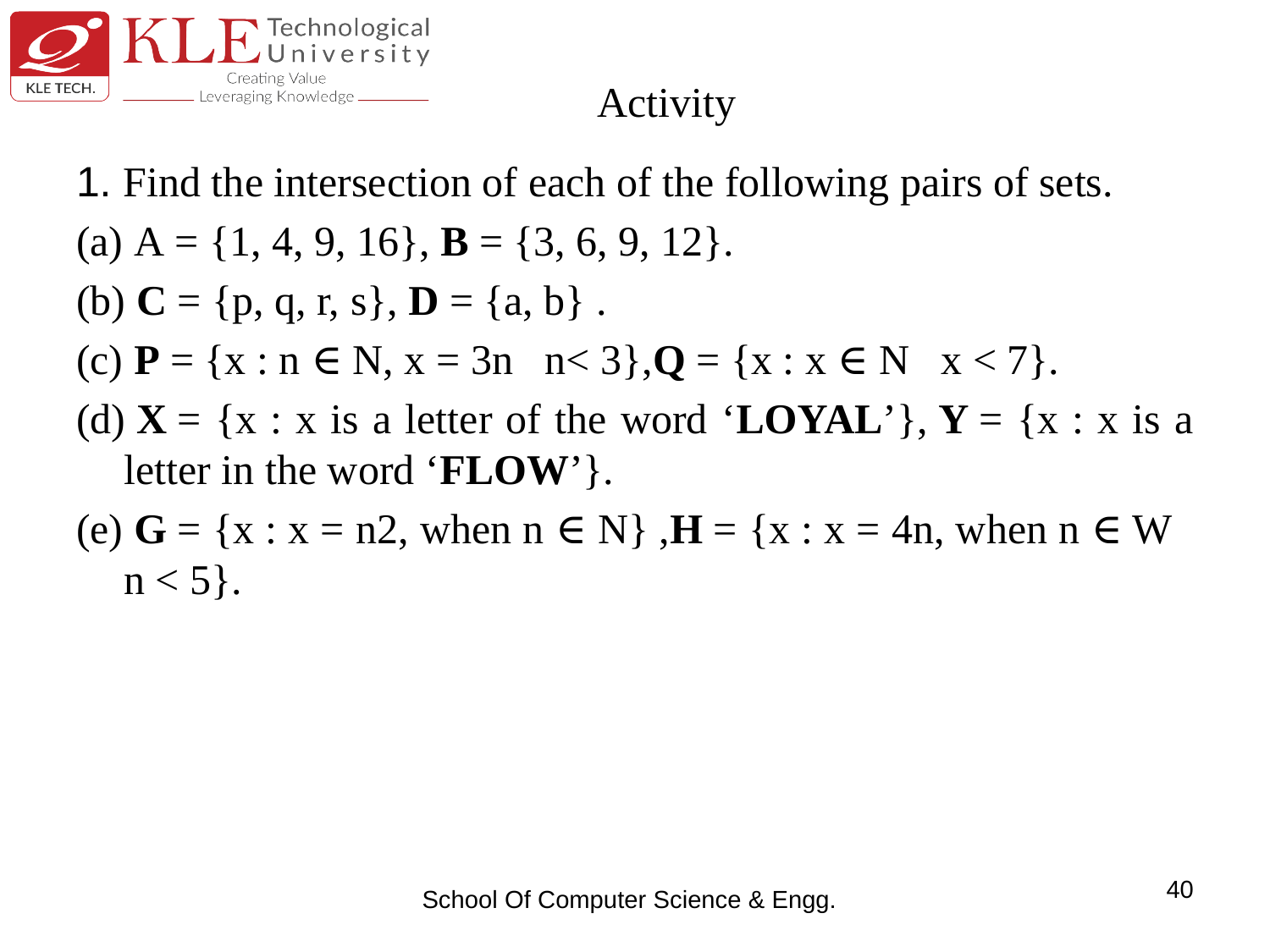

# Activity
1. Find the intersection of each of the following pairs of sets.
(a) A = {1, 4, 9, 16}, B = {3, 6, 9, 12}.
(b) C = {p, q, r, s}, D = {a, b} .
(c) P = {x : n ∈ N, x = 3n   n< 3},Q = {x : x ∈ N   x < 7}.
(d) X = {x : x is a letter of the word ‘LOYAL’}, Y = {x : x is a letter in the word ‘FLOW’}.
(e) G = {x : x = n2, when n ∈ N} ,H = {x : x = 4n, when n ∈ W   n < 5}.

40